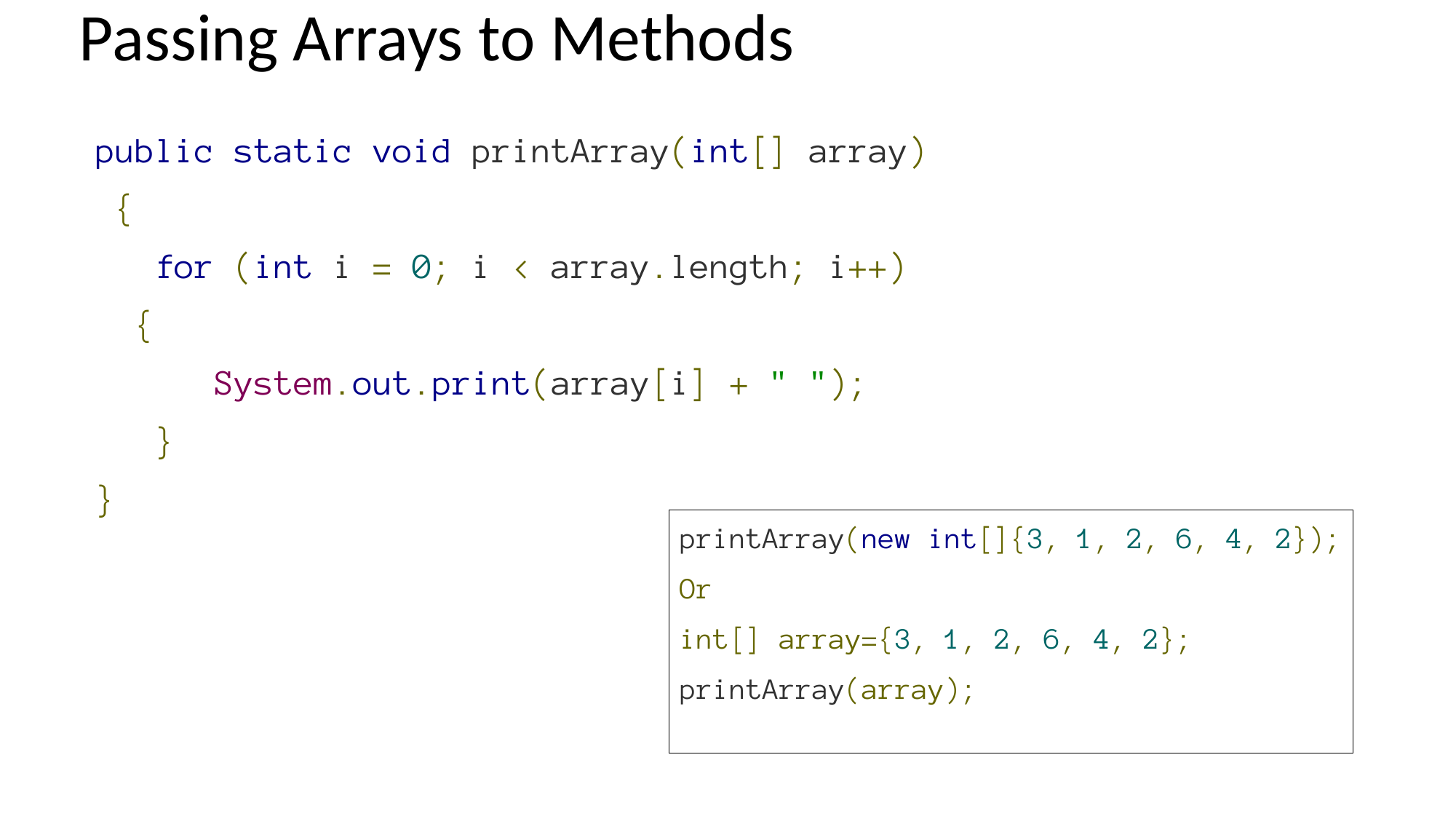

# Passing Arrays to Methods
public static void printArray(int[] array)
 {
   for (int i = 0; i < array.length; i++)
  {
      System.out.print(array[i] + " ");
   }
}
printArray(new int[]{3, 1, 2, 6, 4, 2});
Or
int[] array={3, 1, 2, 6, 4, 2};
printArray(array);